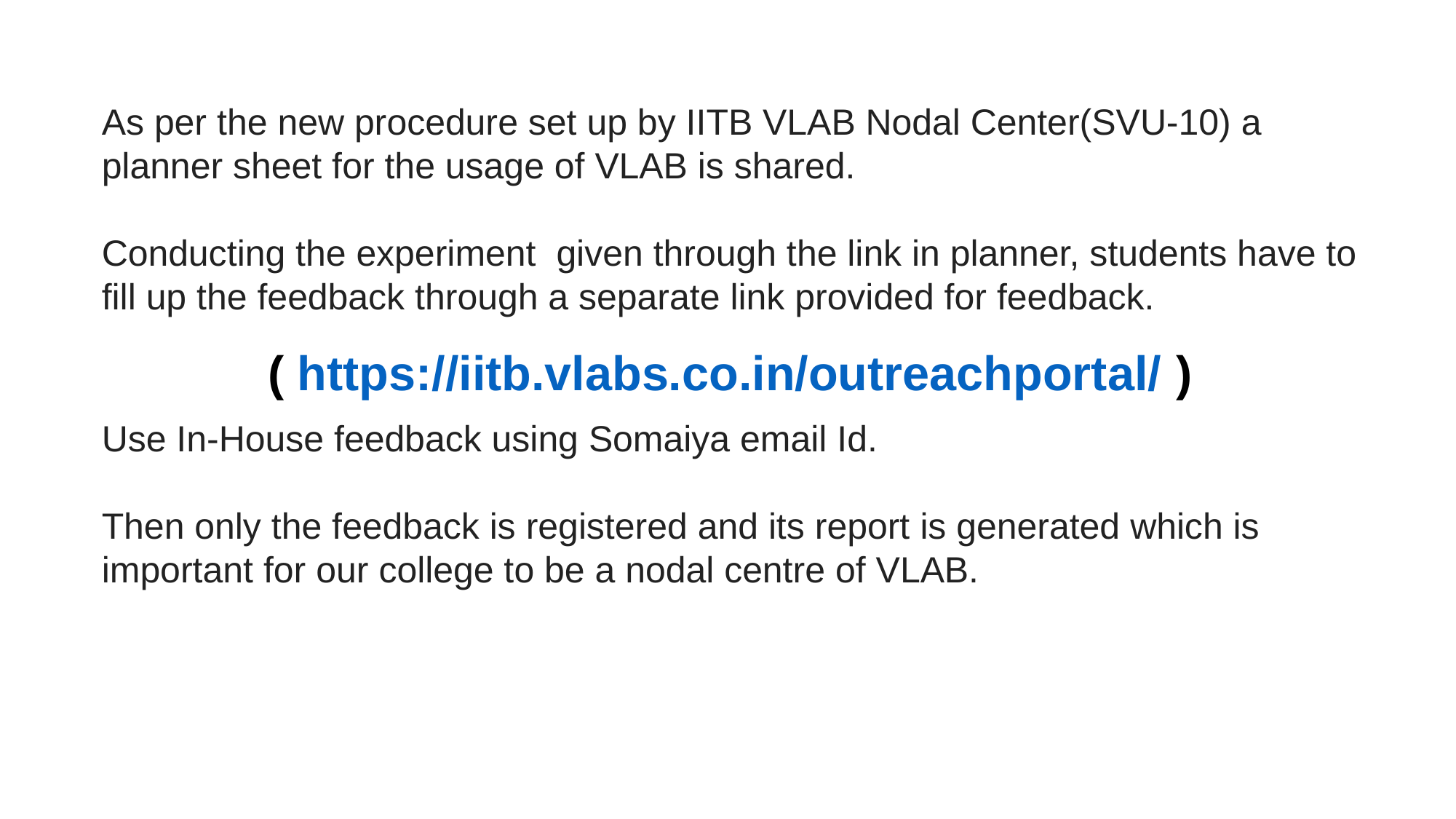

As per the new procedure set up by IITB VLAB Nodal Center(SVU-10) a planner sheet for the usage of VLAB is shared.

Conducting the experiment  given through the link in planner, students have to fill up the feedback through a separate link provided for feedback.

Use In-House feedback using Somaiya email Id.

Then only the feedback is registered and its report is generated which is important for our college to be a nodal centre of VLAB.

( https://iitb.vlabs.co.in/outreachportal/ )